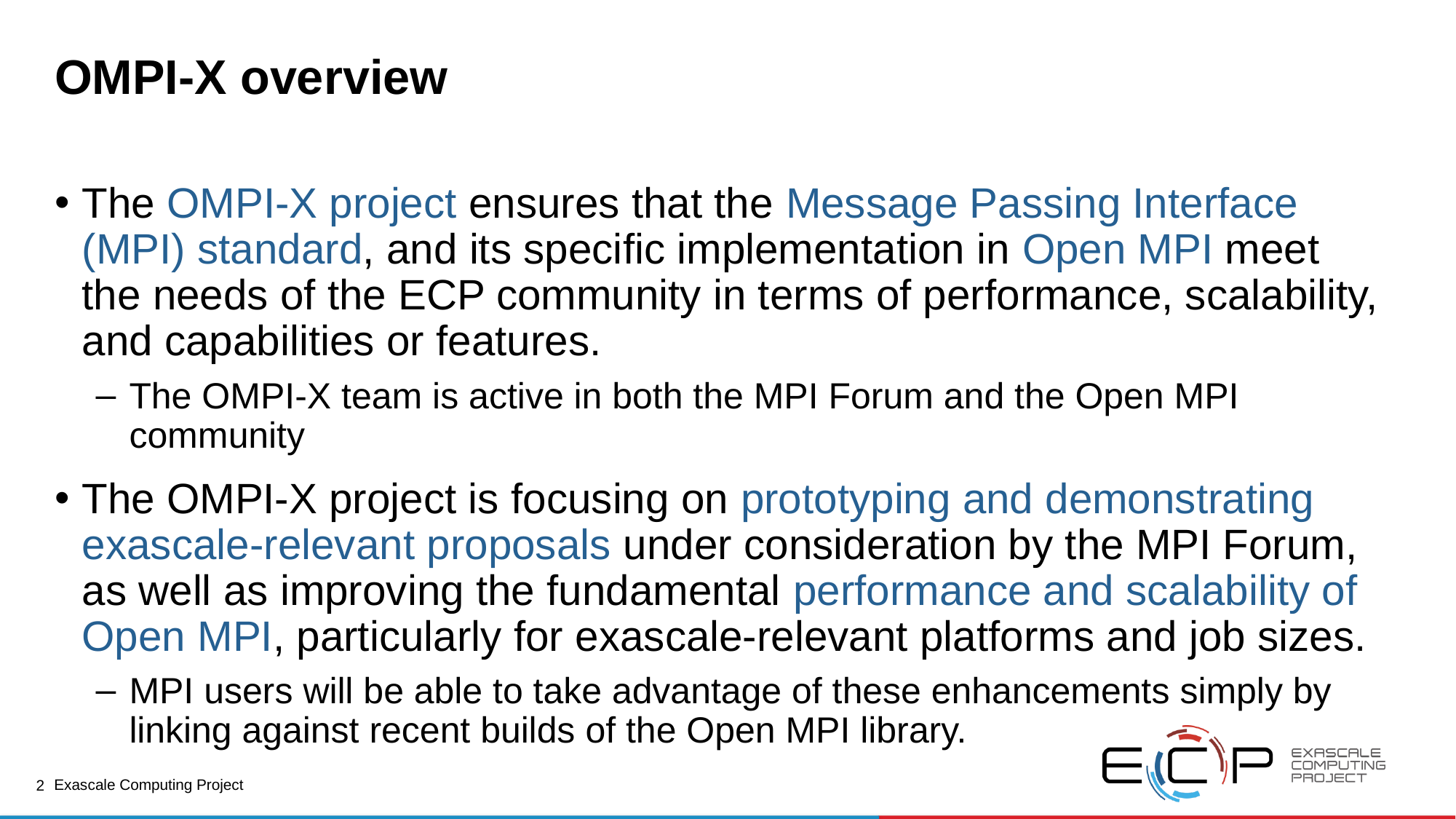

# OMPI-X overview
The OMPI-X project ensures that the Message Passing Interface (MPI) standard, and its specific implementation in Open MPI meet the needs of the ECP community in terms of performance, scalability, and capabilities or features.
The OMPI-X team is active in both the MPI Forum and the Open MPI community
The OMPI-X project is focusing on prototyping and demonstrating exascale-relevant proposals under consideration by the MPI Forum, as well as improving the fundamental performance and scalability of Open MPI, particularly for exascale-relevant platforms and job sizes.
MPI users will be able to take advantage of these enhancements simply by linking against recent builds of the Open MPI library.